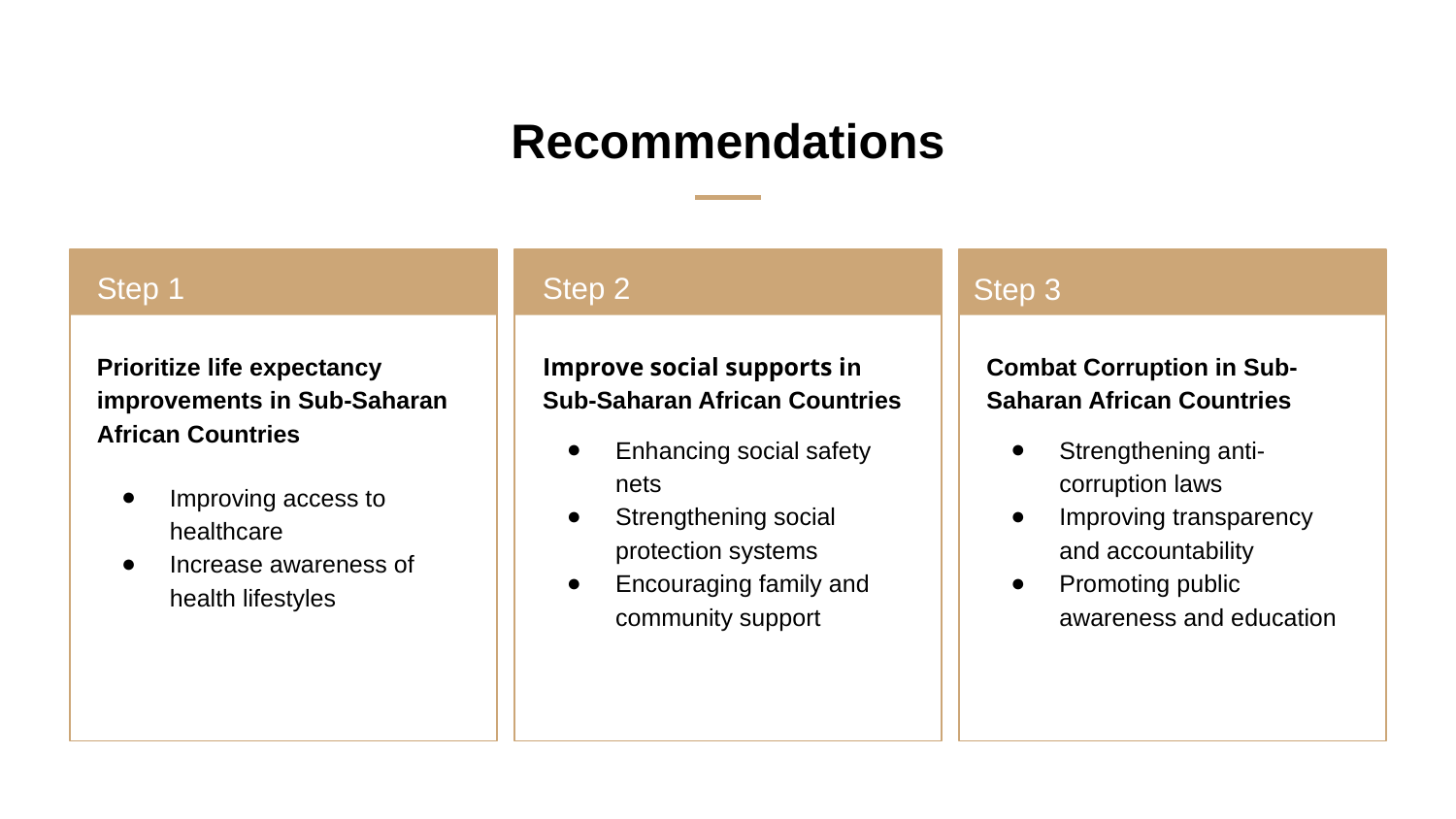

# Recommendations
Step 1
Step 2

Step 3
Prioritize life expectancy improvements in Sub-Saharan African Countries
Improving access to healthcare
Increase awareness of health lifestyles

Improve social supports in Sub-Saharan African Countries
Enhancing social safety nets
Strengthening social protection systems
Encouraging family and community support
Combat Corruption in Sub-Saharan African Countries
Strengthening anti-corruption laws
Improving transparency and accountability
Promoting public awareness and education